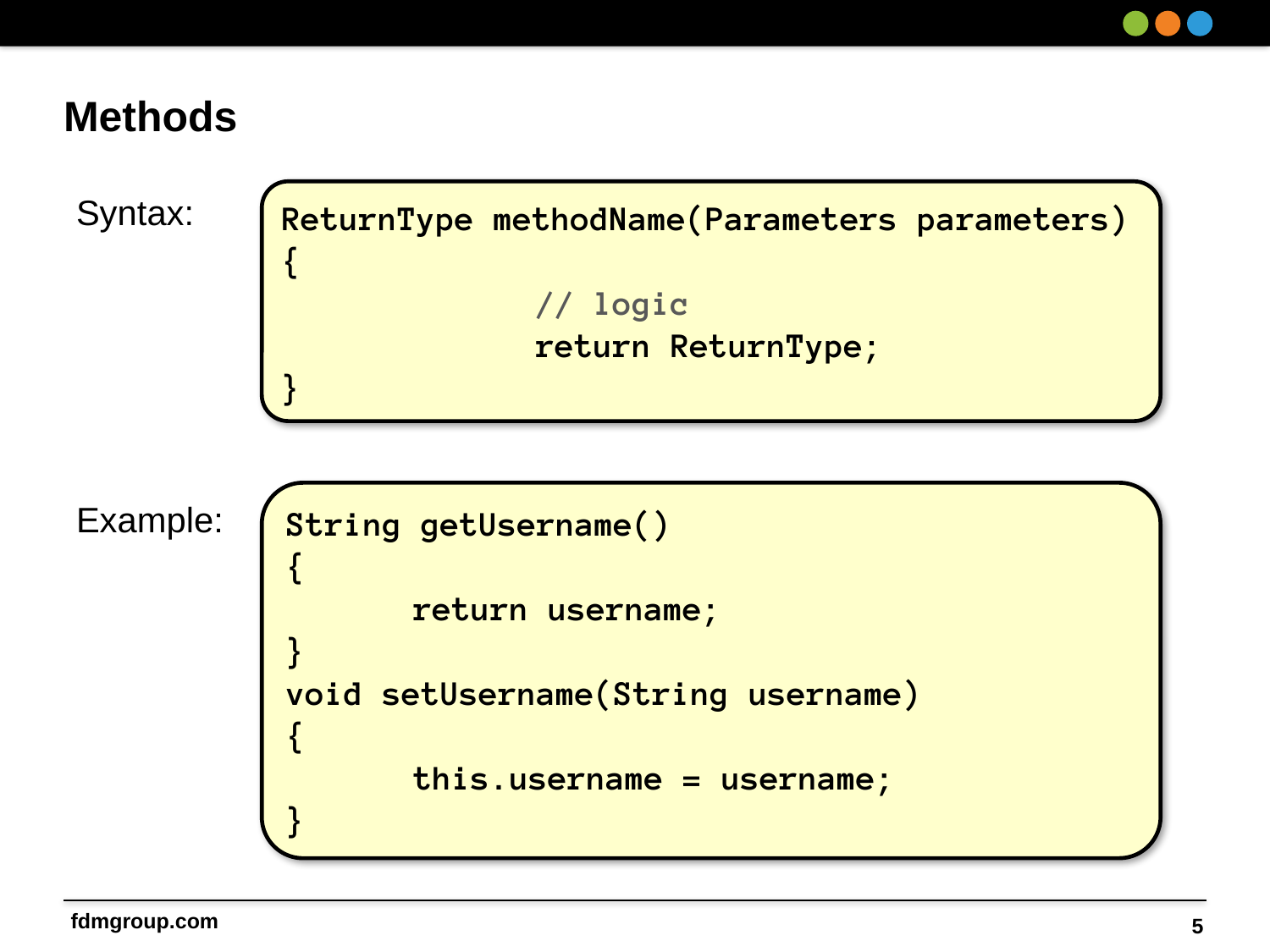

# Methods
ReturnType methodName(Parameters parameters)
{
		// logic
		return ReturnType;
}
Syntax:

Example:
String getUsername()
{
	return username;
}
void setUsername(String username)
{
	this.username = username;
}
5